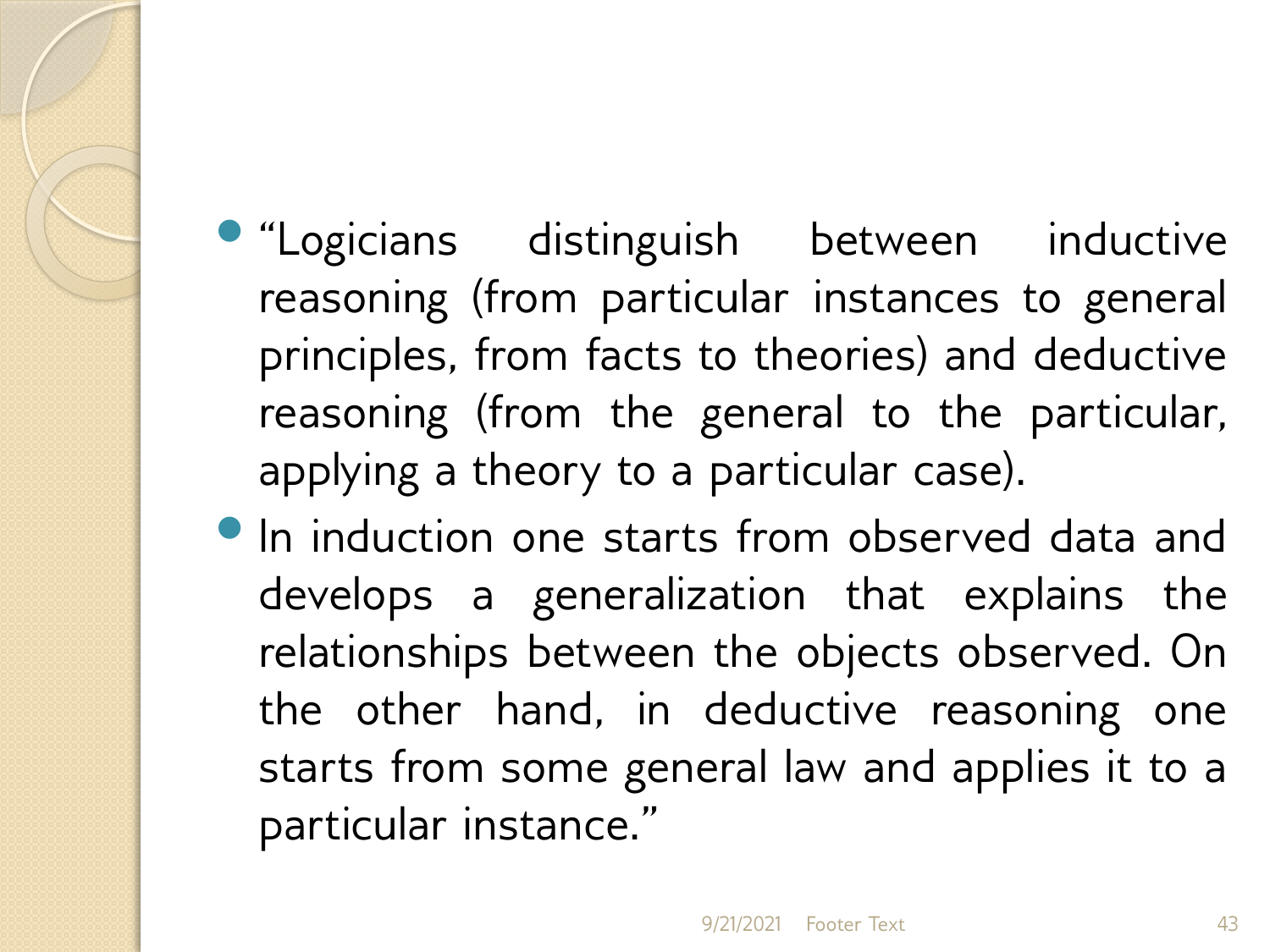

#
“Logicians distinguish between inductive reasoning (from particular instances to general principles, from facts to theories) and deductive reasoning (from the general to the particular, applying a theory to a particular case).
In induction one starts from observed data and develops a generalization that explains the relationships between the objects observed. On the other hand, in deductive reasoning one starts from some general law and applies it to a particular instance.”
9/21/2021
Footer Text
43